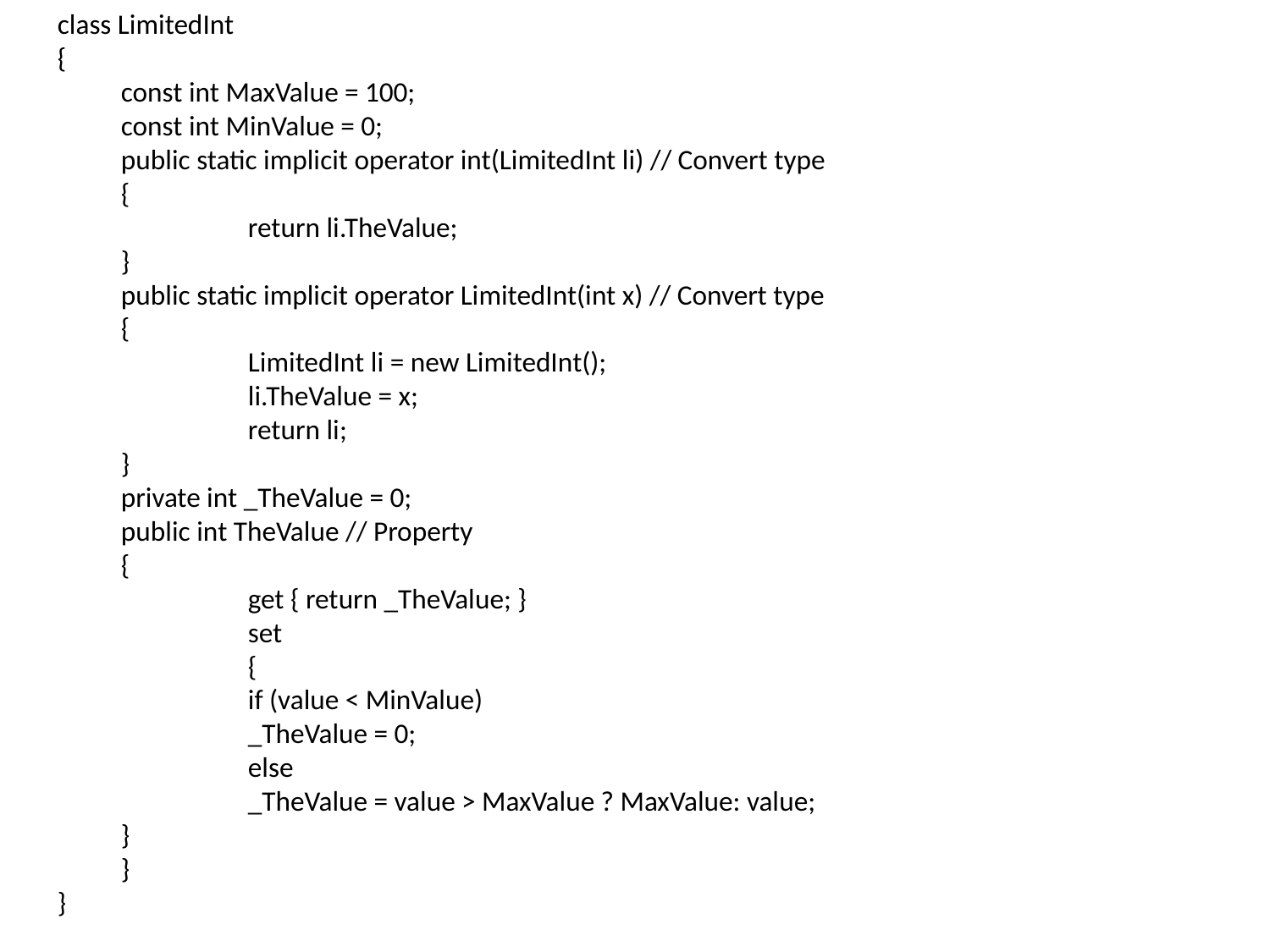

class LimitedInt
{
const int MaxValue = 100;
const int MinValue = 0;
public static implicit operator int(LimitedInt li) // Convert type
{
	return li.TheValue;
}
public static implicit operator LimitedInt(int x) // Convert type
{
	LimitedInt li = new LimitedInt();
	li.TheValue = x;
	return li;
}
private int _TheValue = 0;
public int TheValue // Property
{
	get { return _TheValue; }
	set
	{
	if (value < MinValue)
	_TheValue = 0;
	else
	_TheValue = value > MaxValue ? MaxValue: value;
}
}
}